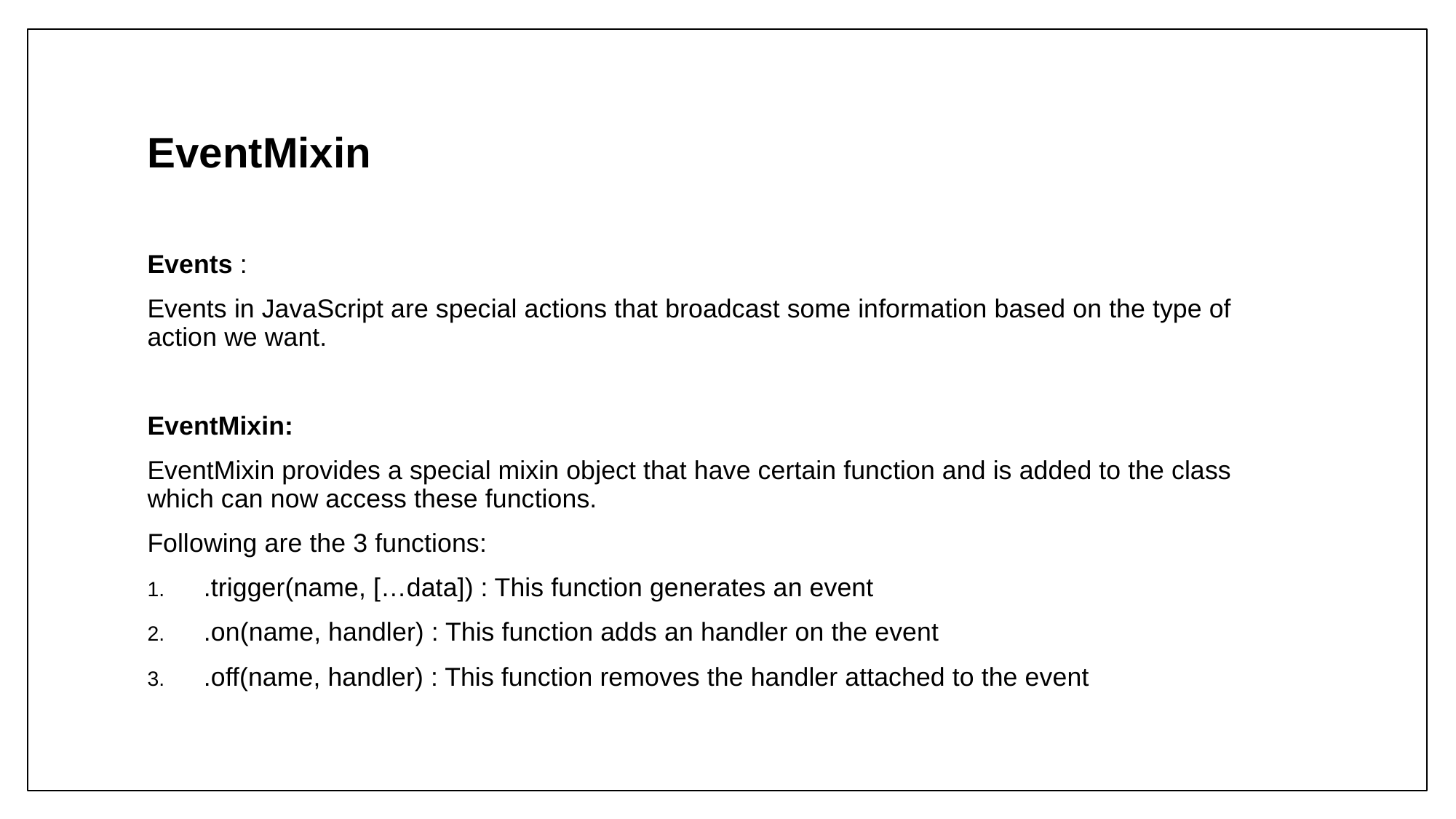

# EventMixin
Events :
Events in JavaScript are special actions that broadcast some information based on the type of action we want.

EventMixin:
EventMixin provides a special mixin object that have certain function and is added to the class which can now access these functions.
Following are the 3 functions:
.trigger(name, […data]) : This function generates an event
.on(name, handler) : This function adds an handler on the event
.off(name, handler) : This function removes the handler attached to the event